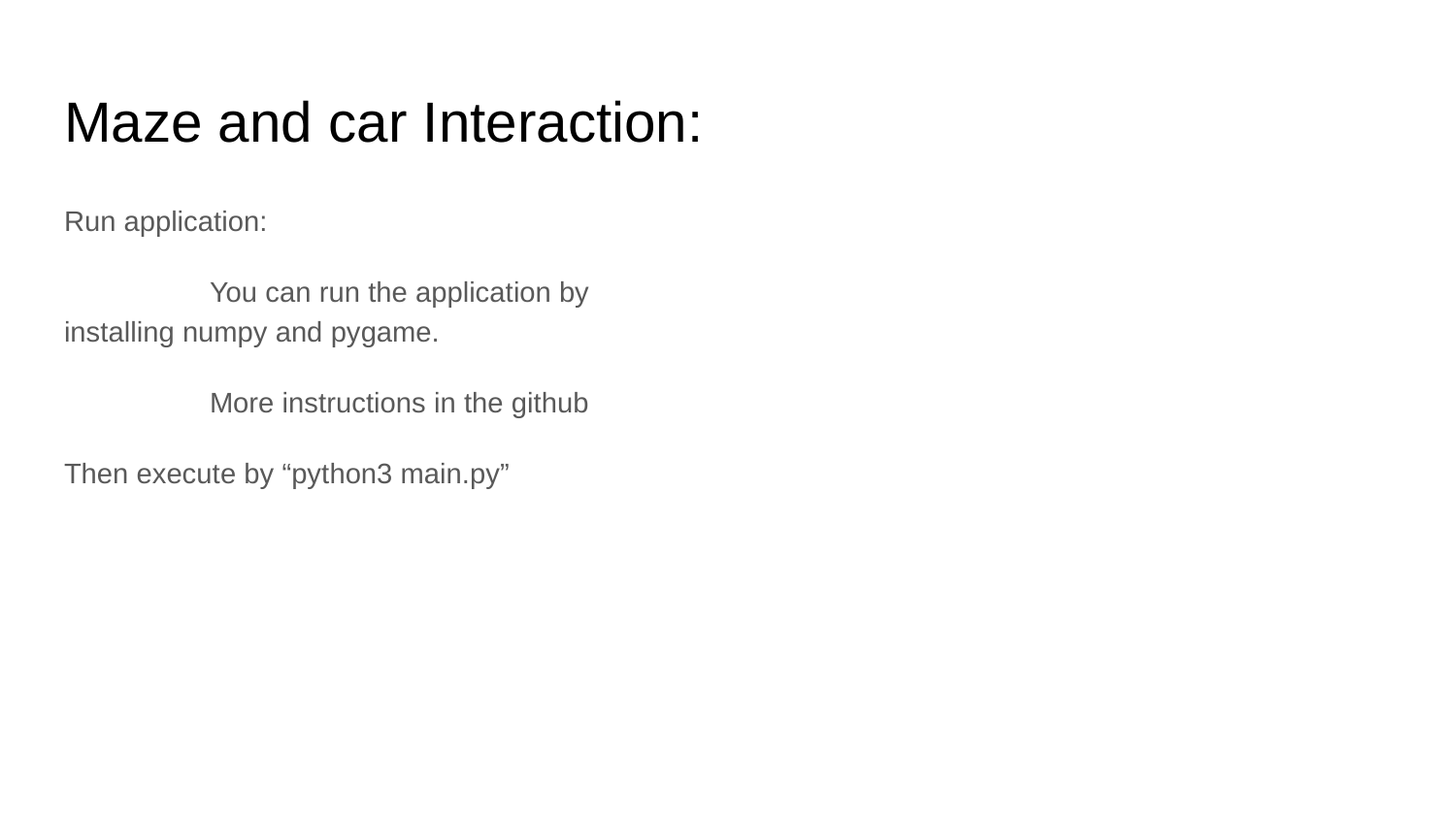

# Maze and car Interaction:
Run application:
	You can run the application by installing numpy and pygame.
	More instructions in the github
Then execute by “python3 main.py”